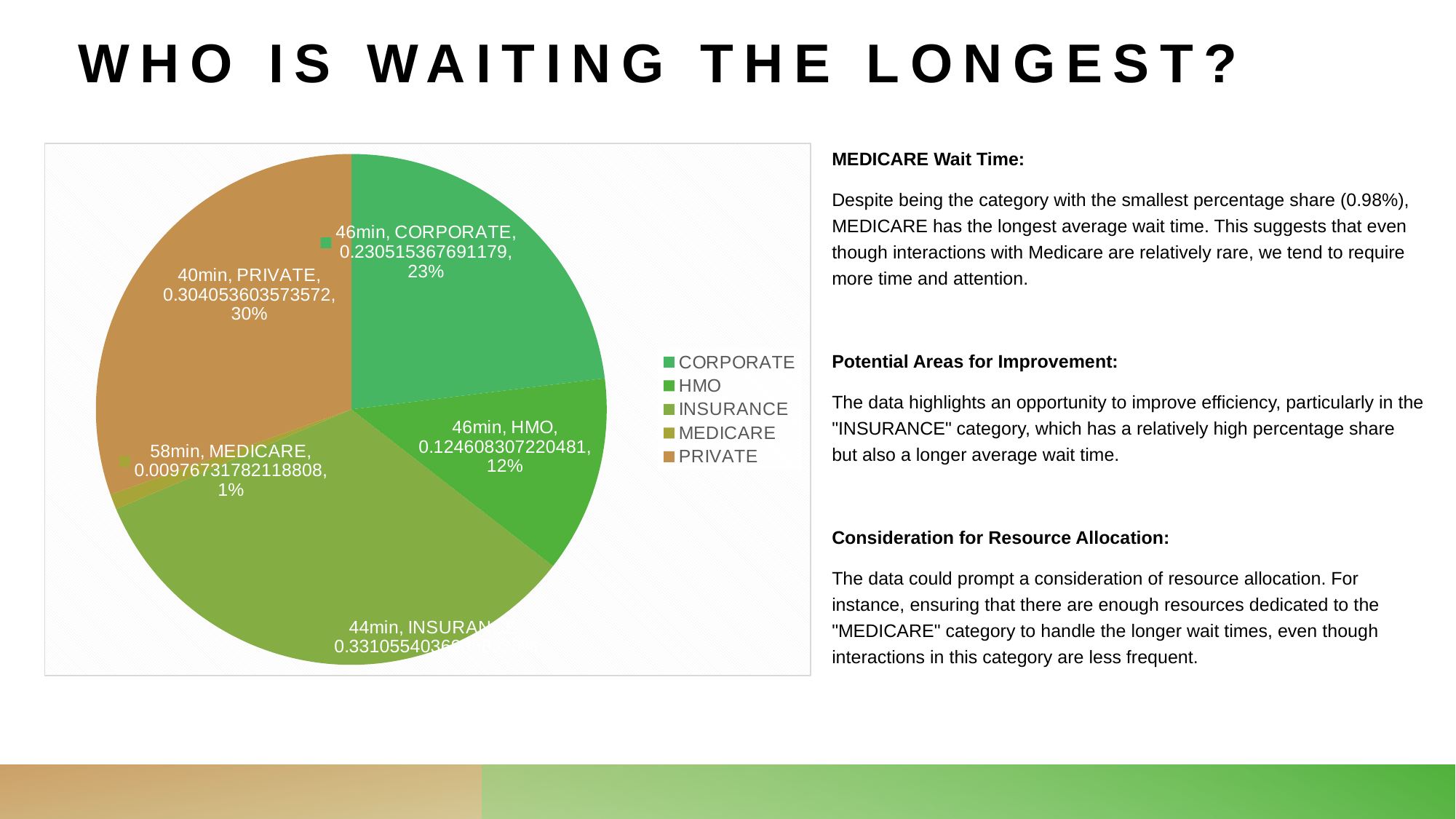

# Who is Waiting the Longest?

### Chart

| Category | Count of Patient ID | Average of Wait Minutes |
|---|---|---|
| CORPORATE | 0.23051536769117942 | 46.43147264401048 |
| HMO | 0.12460830722048137 | 46.27413055109682 |
| INSURANCE | 0.33105540369357955 | 44.27698284832 |
| MEDICARE | 0.009767317821188079 | 57.89476678043234 |
| PRIVATE | 0.3040536035735716 | 39.89888535613796 |
MEDICARE Wait Time:
Despite being the category with the smallest percentage share (0.98%), MEDICARE has the longest average wait time. This suggests that even though interactions with Medicare are relatively rare, we tend to require more time and attention.

Potential Areas for Improvement:
The data highlights an opportunity to improve efficiency, particularly in the "INSURANCE" category, which has a relatively high percentage share but also a longer average wait time.

Consideration for Resource Allocation:
The data could prompt a consideration of resource allocation. For instance, ensuring that there are enough resources dedicated to the "MEDICARE" category to handle the longer wait times, even though interactions in this category are less frequent.